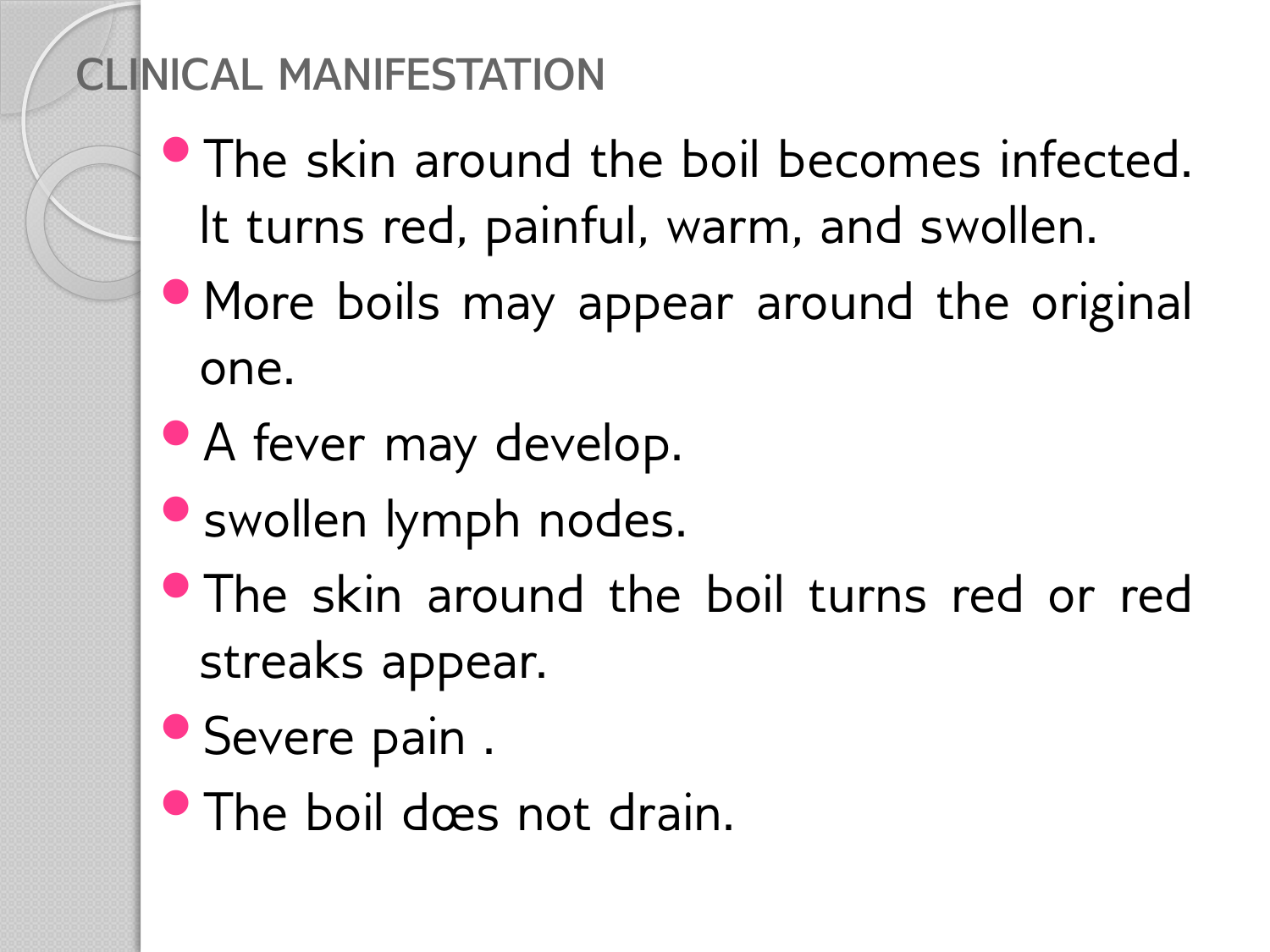

# CLINICAL MANIFESTATION
The skin around the boil becomes infected. It turns red, painful, warm, and swollen.
More boils may appear around the original one.
A fever may develop.
swollen lymph nodes.
The skin around the boil turns red or red streaks appear.
Severe pain .
The boil does not drain.